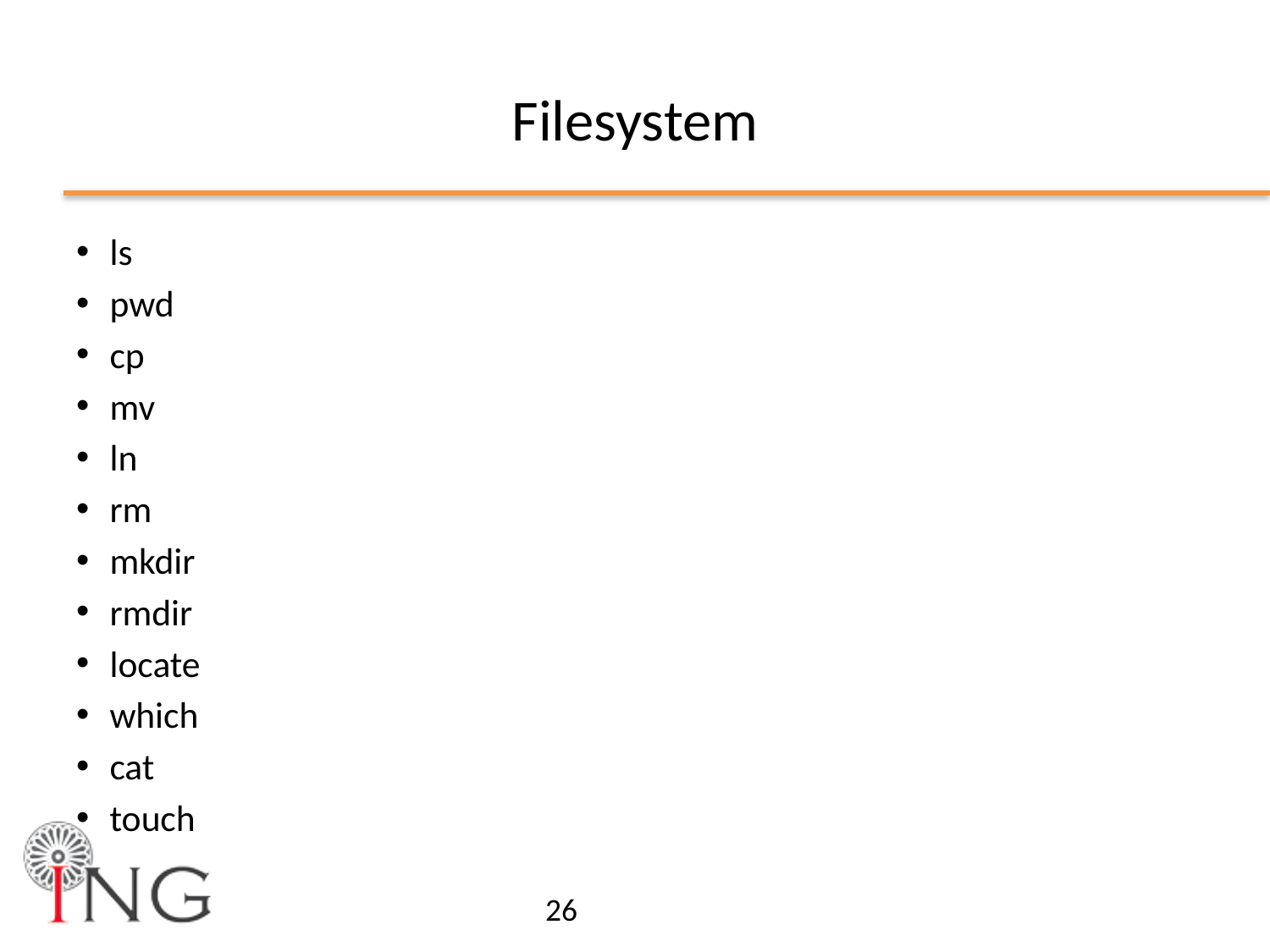

# Filesystem
ls
pwd
cp
mv
ln
rm
mkdir
rmdir
locate
which
cat
touch
26